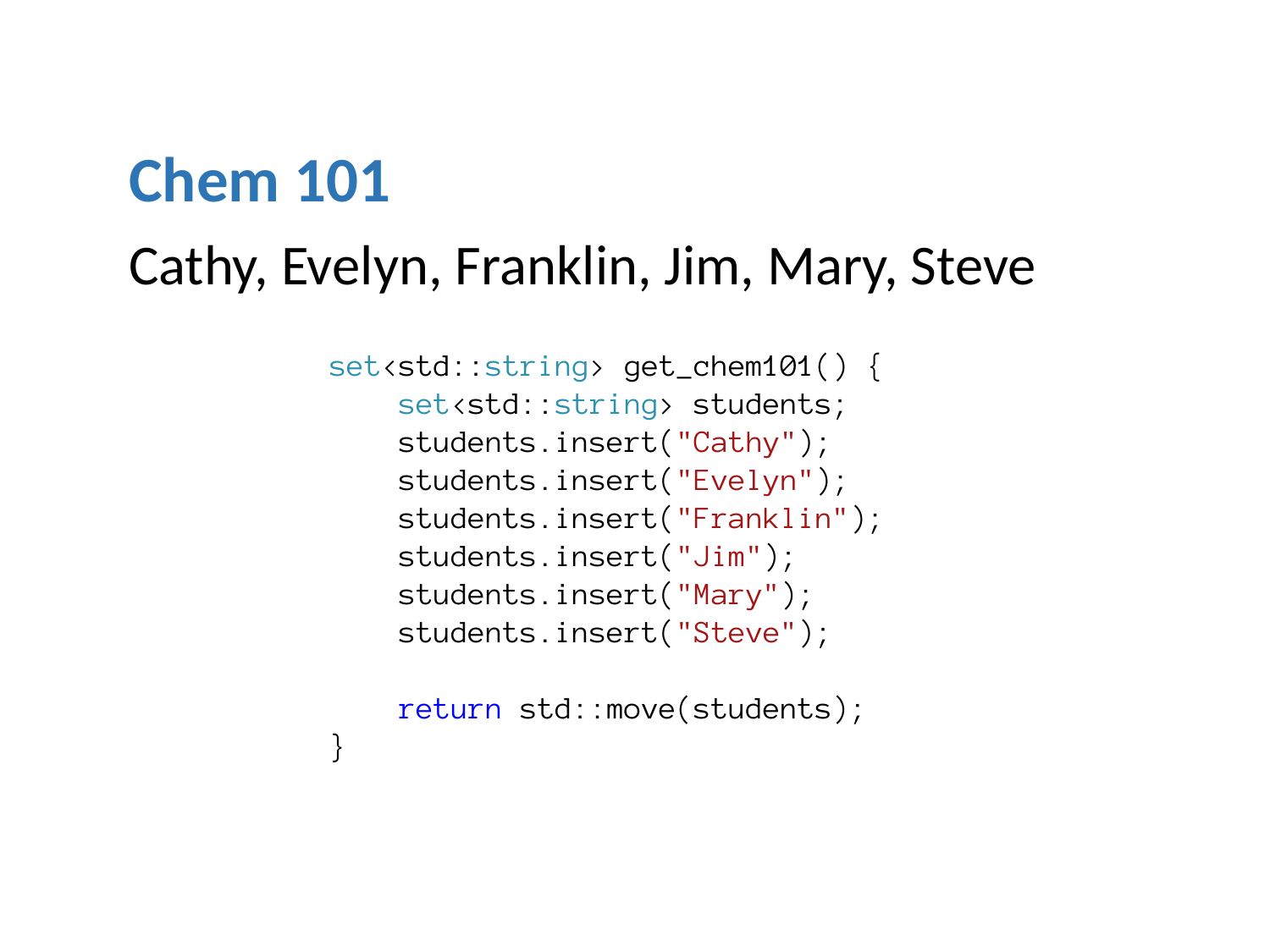

Chem 101
Cathy, Evelyn, Franklin, Jim, Mary, Steve
set<std::string> get_chem101() {
    set<std::string> students;
    students.insert("Cathy");
    students.insert("Evelyn");
    students.insert("Franklin");
    students.insert("Jim");
    students.insert("Mary");
    students.insert("Steve");

    return std::move(students);
}